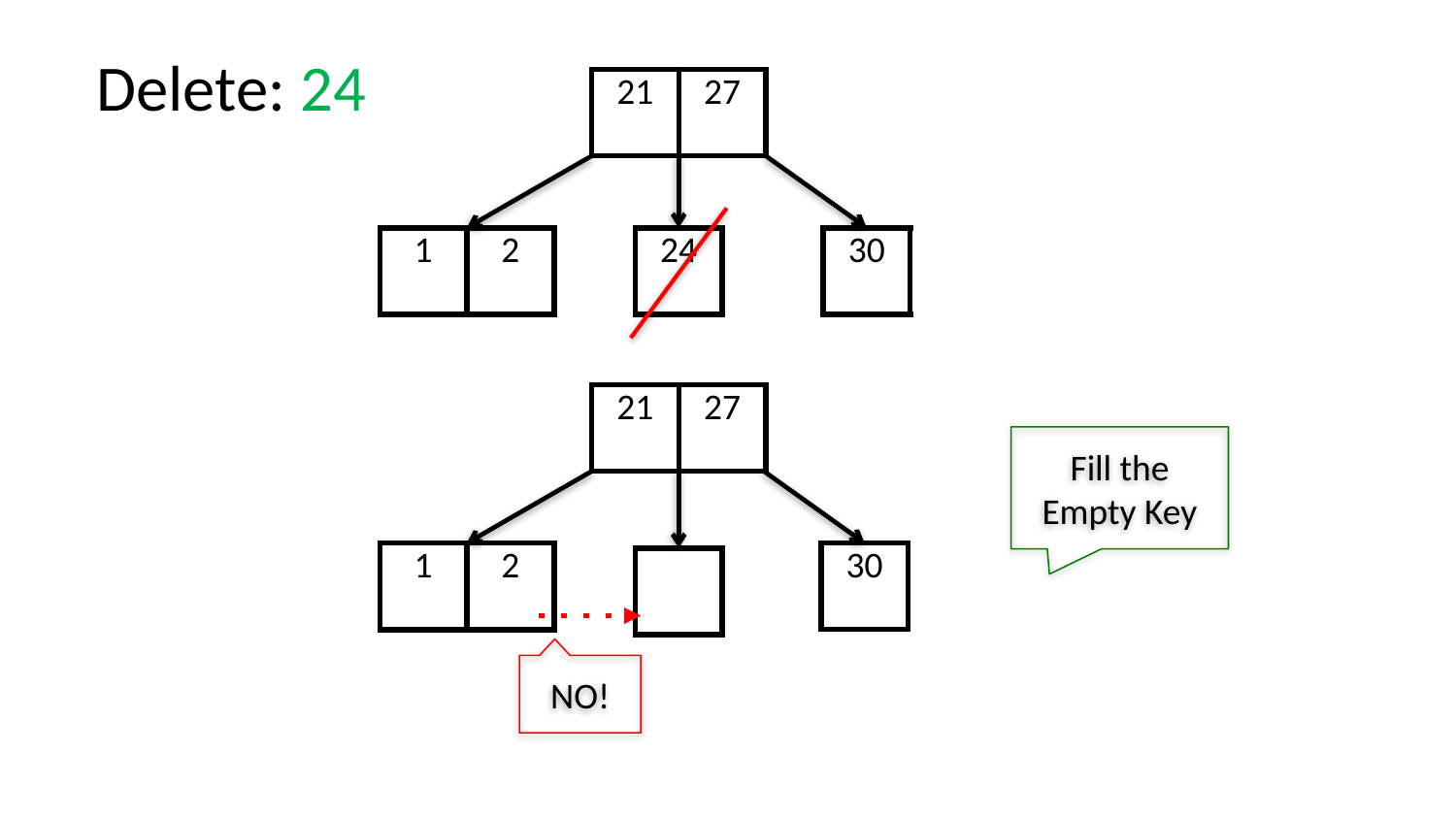

Delete: 24
| 21 | 27 |
| --- | --- |
| 1 | 2 |
| --- | --- |
| 24 |
| --- |
| 30 |
| --- |
| 21 | 27 |
| --- | --- |
Fill the Empty Key
| 30 |
| --- |
| 1 | 2 |
| --- | --- |
|  |
| --- |
NO!